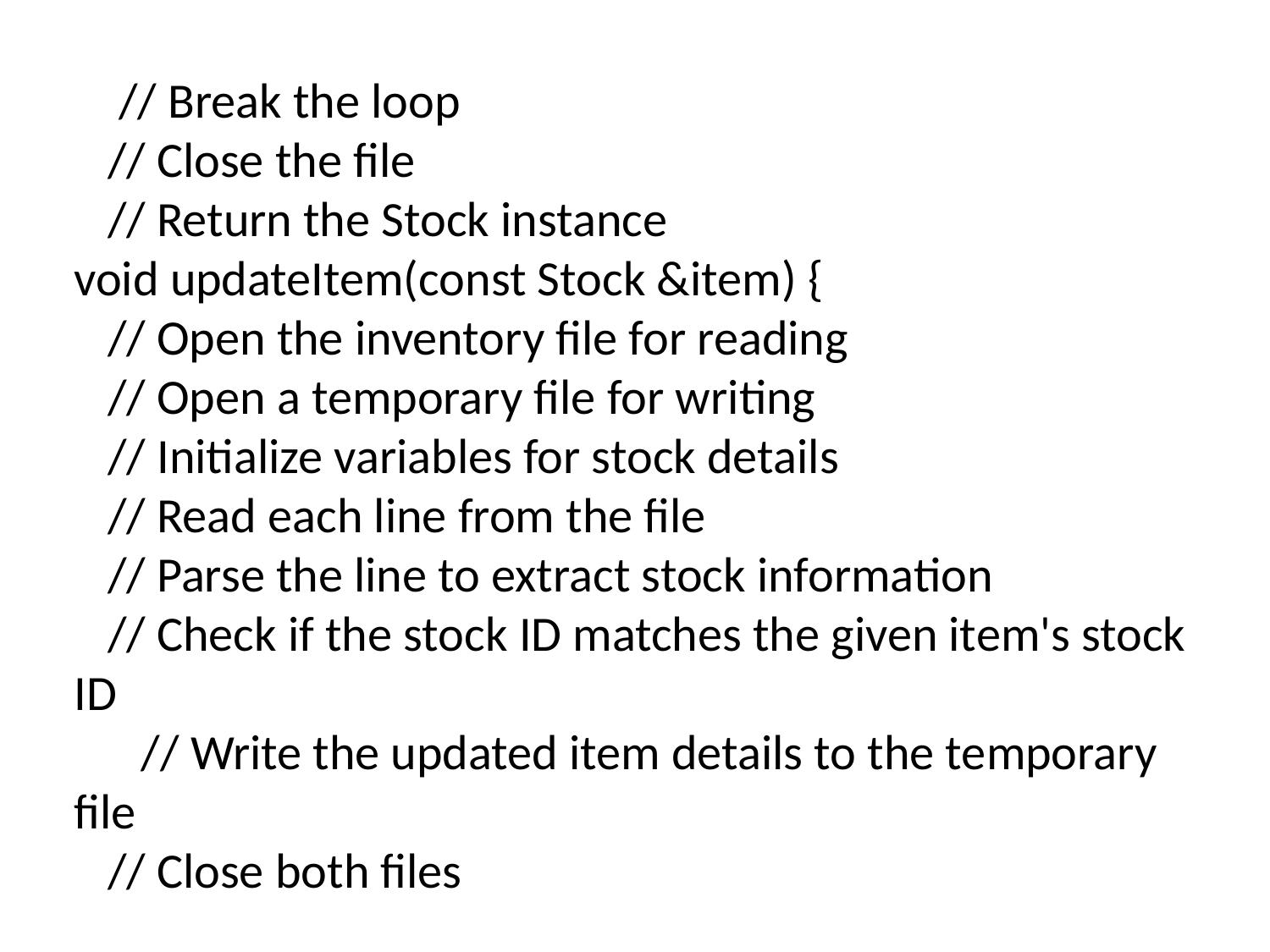

// Break the loop
   // Close the file
   // Return the Stock instance
void updateItem(const Stock &item) {
   // Open the inventory file for reading
   // Open a temporary file for writing
   // Initialize variables for stock details
   // Read each line from the file
   // Parse the line to extract stock information
   // Check if the stock ID matches the given item's stock ID
      // Write the updated item details to the temporary file
   // Close both files